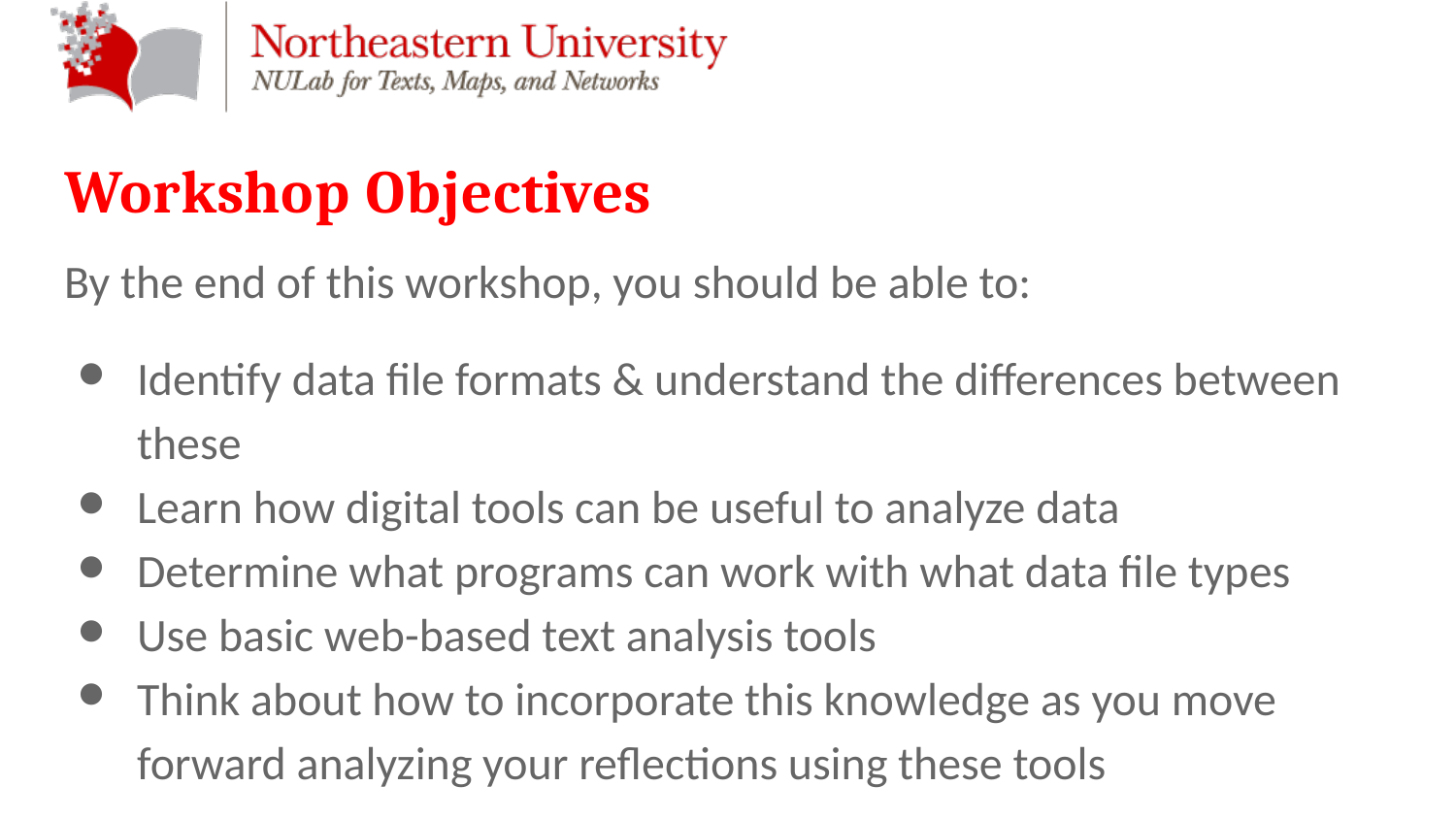

# Workshop Objectives
By the end of this workshop, you should be able to:
Identify data file formats & understand the differences between these
Learn how digital tools can be useful to analyze data
Determine what programs can work with what data file types
Use basic web-based text analysis tools
Think about how to incorporate this knowledge as you move forward analyzing your reflections using these tools